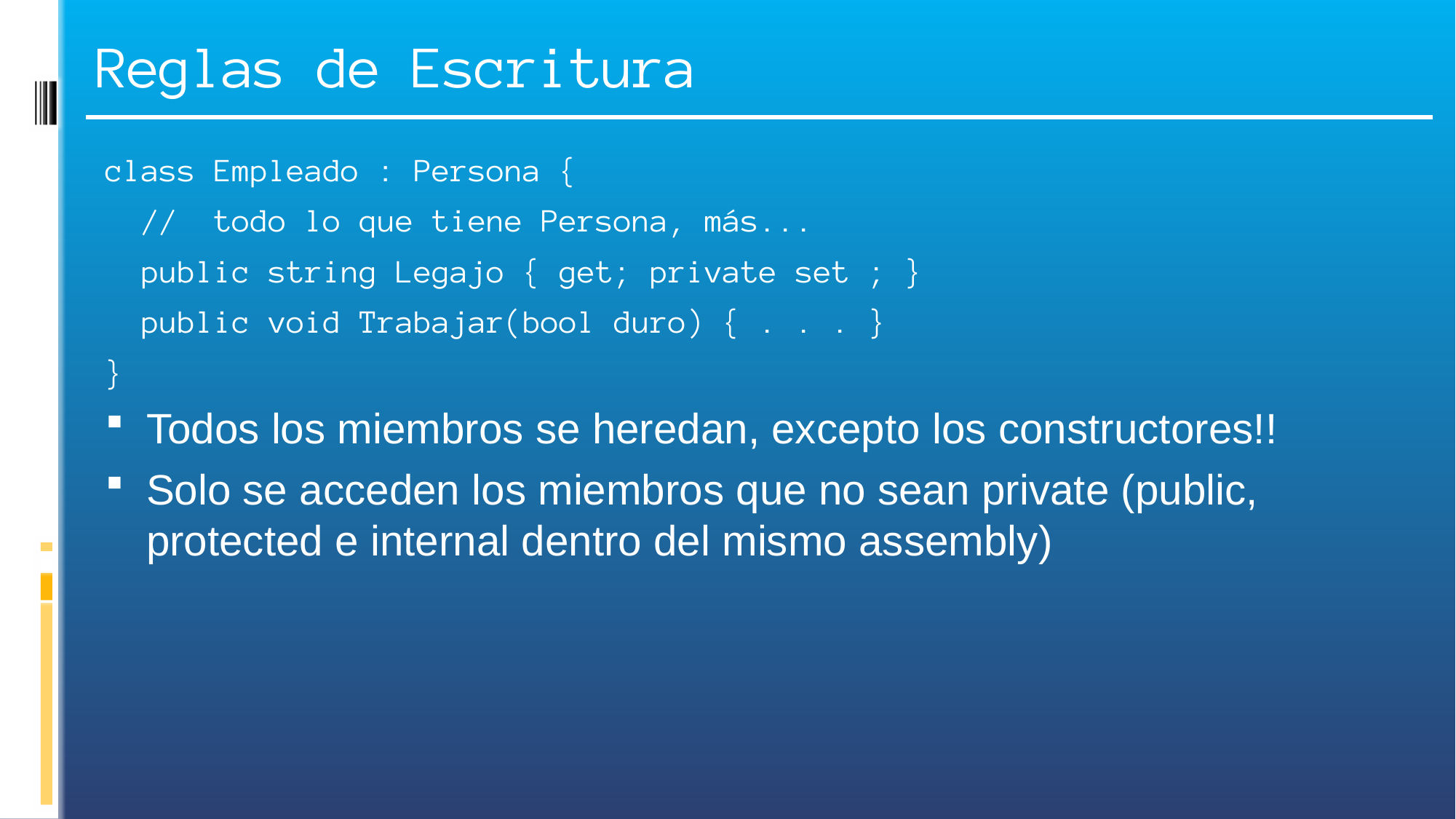

# Reglas de Escritura
class Empleado : Persona {
  //  todo lo que tiene Persona, más...
  public string Legajo { get; private set ; }
  public void Trabajar(bool duro) { . . . }
}
Todos los miembros se heredan, excepto los constructores!!
Solo se acceden los miembros que no sean private (public, protected e internal dentro del mismo assembly)